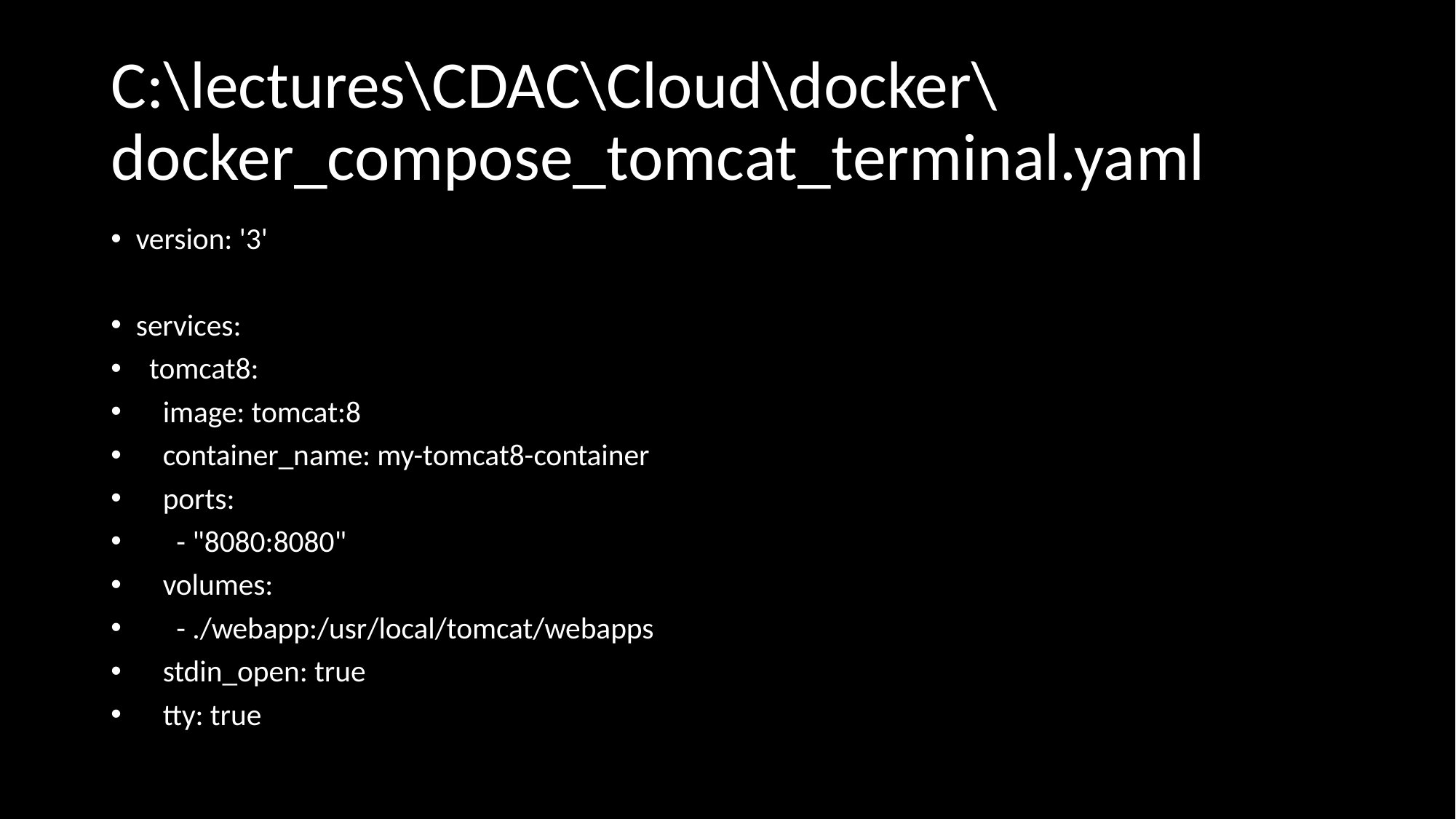

# C:\lectures\CDAC\Cloud\docker\docker_compose_tomcat_terminal.yaml
version: '3'

services:
  tomcat8:
    image: tomcat:8
    container_name: my-tomcat8-container
    ports:
      - "8080:8080"
    volumes:
      - ./webapp:/usr/local/tomcat/webapps
    stdin_open: true
    tty: true